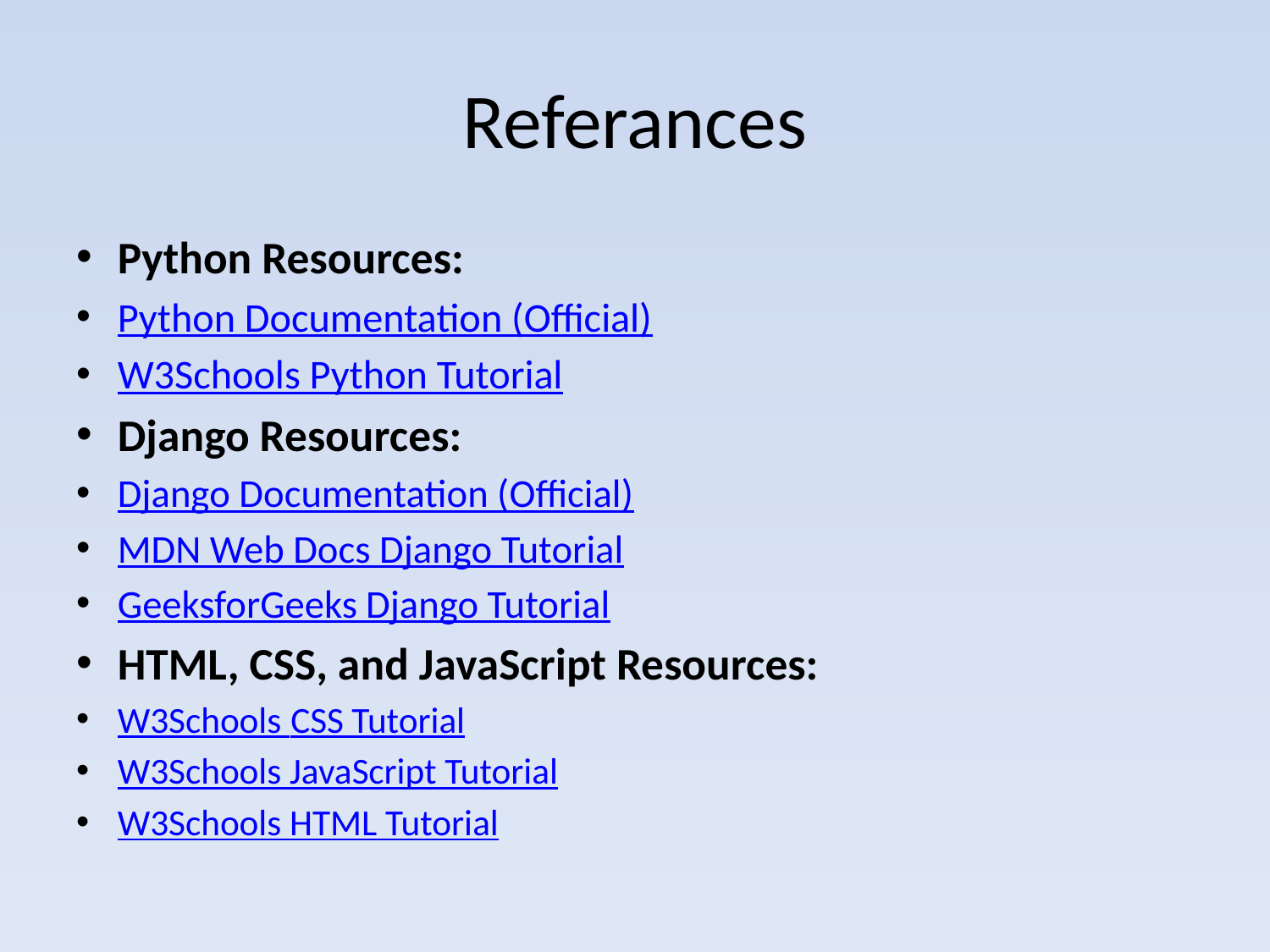

# Referances
Python Resources:
Python Documentation (Official)
W3Schools Python Tutorial
Django Resources:
Django Documentation (Official)
MDN Web Docs Django Tutorial
GeeksforGeeks Django Tutorial
HTML, CSS, and JavaScript Resources:
W3Schools CSS Tutorial
W3Schools JavaScript Tutorial
W3Schools HTML Tutorial